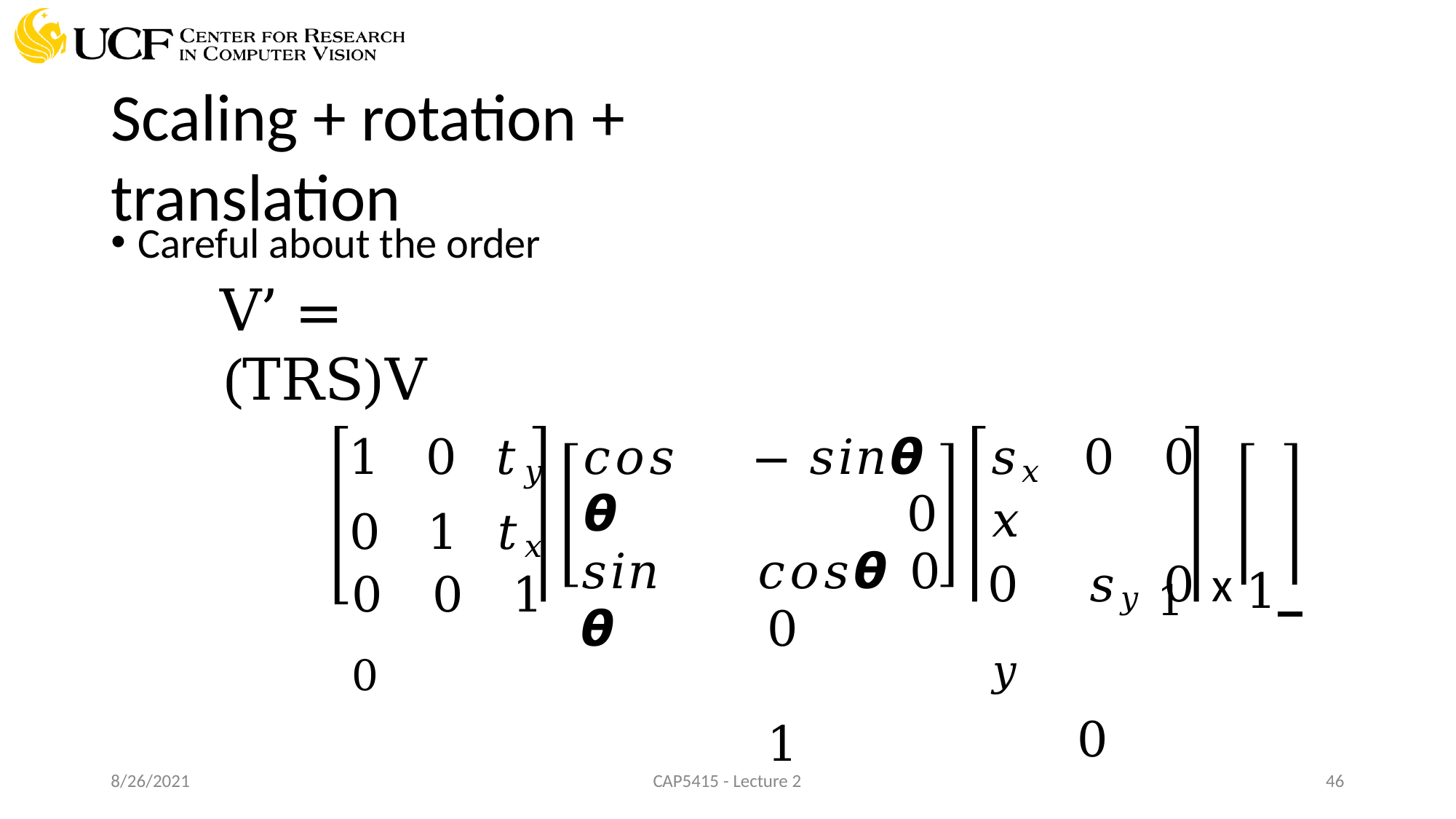

# Scaling + rotation + translation
Careful about the order
V’ = (TRS)V
1	0	𝑡𝑦
0	1	𝑡𝑥
0	0	1	0
𝑠𝑥	0	0	𝑥
0	𝑠𝑦	0	x	𝑦
0
𝑐𝑜𝑠𝞱
𝑠𝑖𝑛𝞱
− 𝑠𝑖𝑛𝞱	0
𝑐𝑜𝑠𝞱	0
0	1	 0

1	1
8/26/2021
CAP5415 - Lecture 2
46